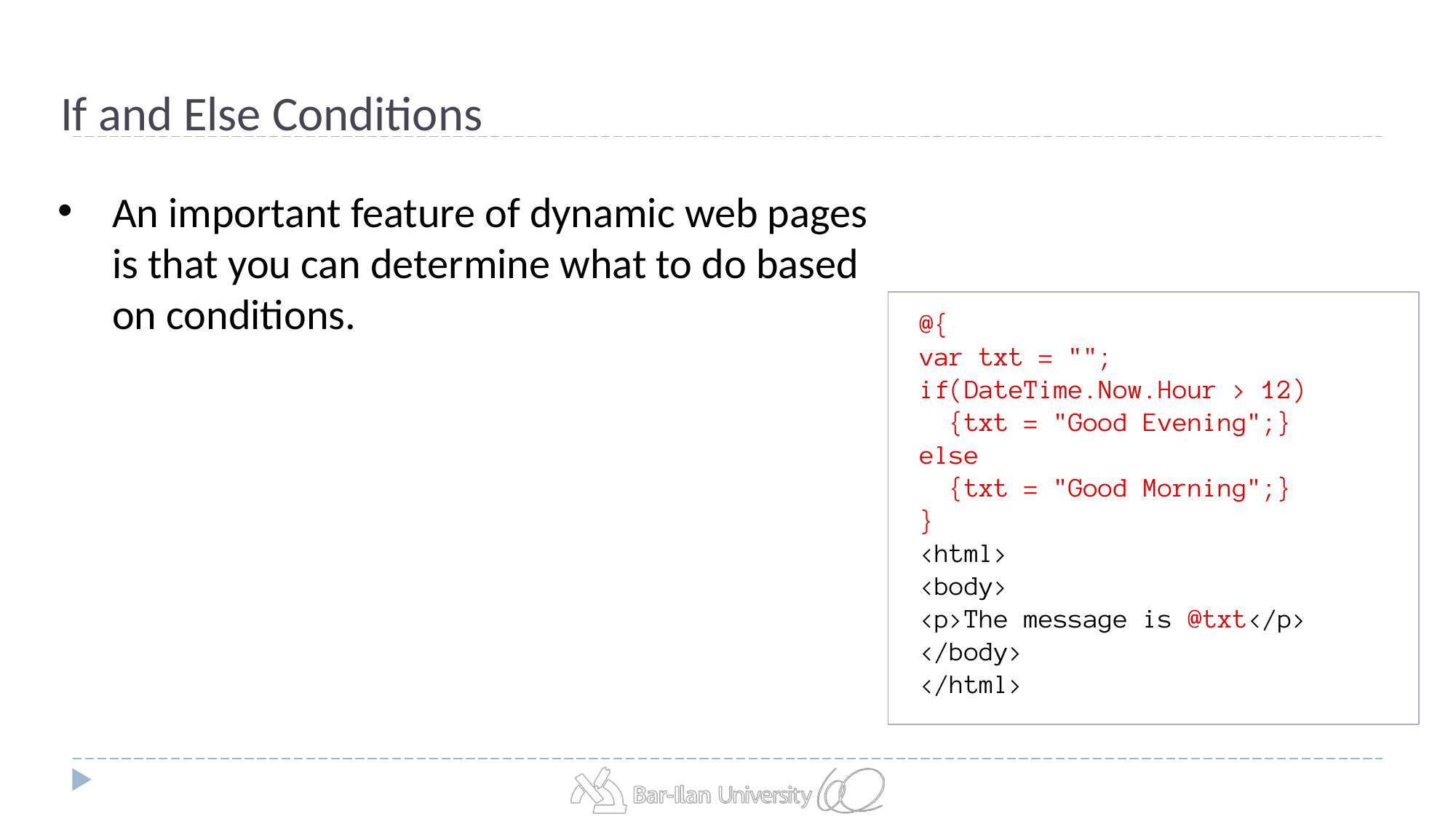

# If and Else Conditions

An important feature of dynamic web pages is that you can determine what to do based on conditions.

@{
var txt = "";
if(DateTime.Now.Hour > 12)
  {txt = "Good Evening";}
else
  {txt = "Good Morning";}
}
<html>
<body>
<p>The message is @txt</p>
</body>
</html>